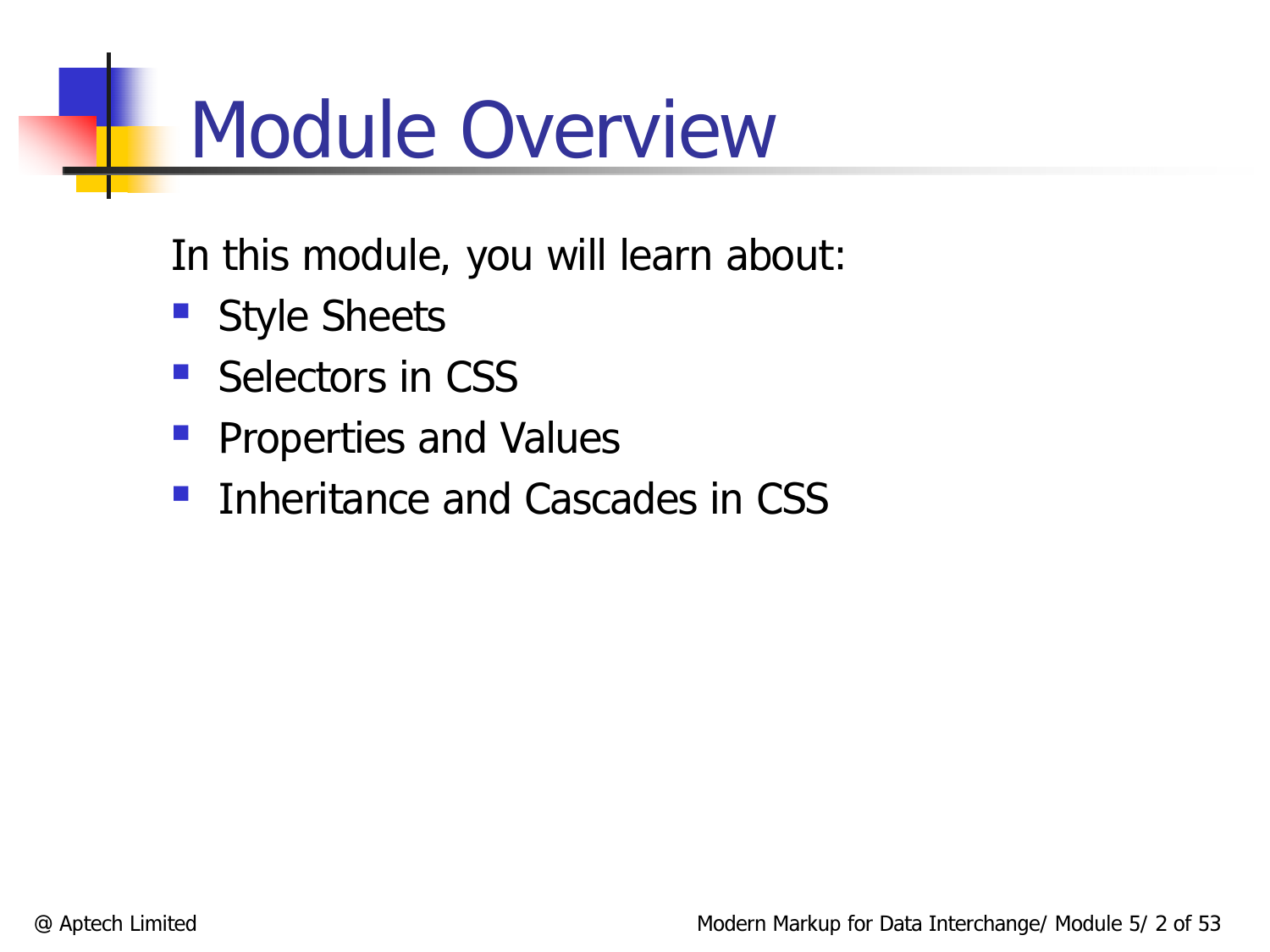

# Module Overview

In this module, you will learn about:
Style Sheets
Selectors in CSS
Properties and Values
Inheritance and Cascades in CSS
@ Aptech Limited
Modern Markup for Data Interchange/ Module 5/ 2 of 53